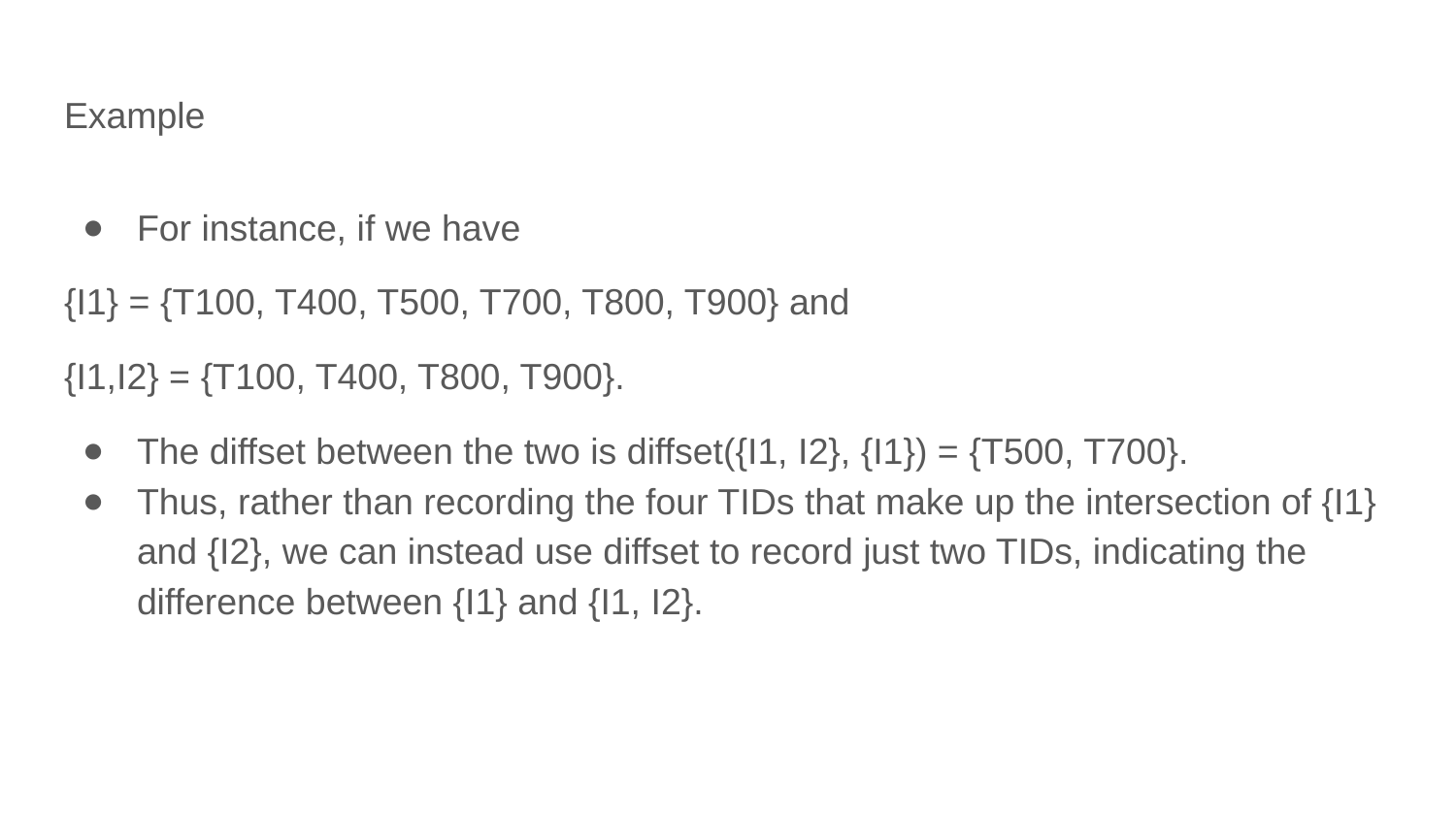

# Example
For instance, if we have
{I1} = {T100, T400, T500, T700, T800, T900} and
{I1,I2} = {T100, T400, T800, T900}.
The diffset between the two is diffset({I1, I2}, {I1}) = {T500, T700}.
Thus, rather than recording the four TIDs that make up the intersection of {I1} and {I2}, we can instead use diffset to record just two TIDs, indicating the difference between {I1} and {I1, I2}.